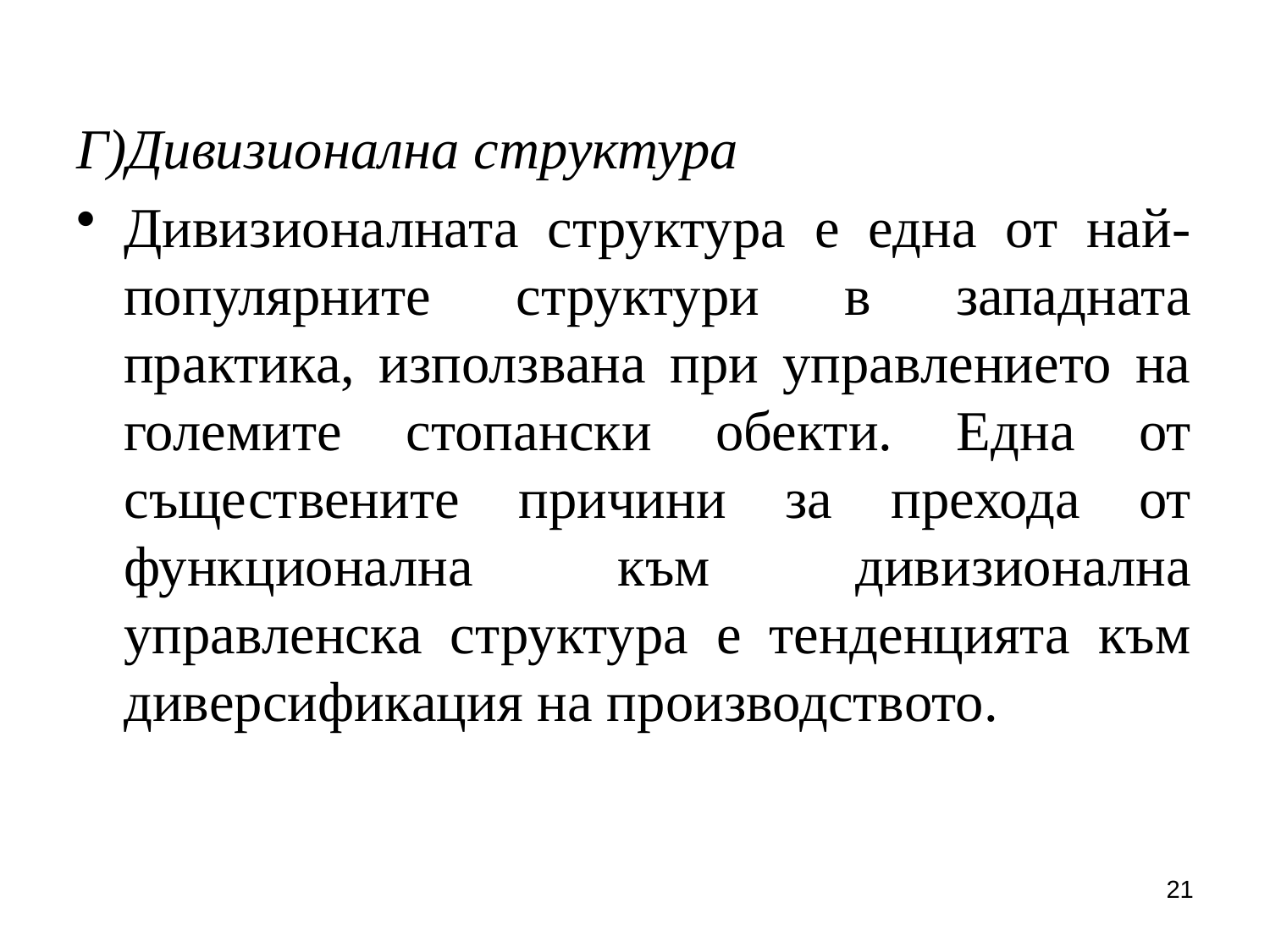

Г)Дивизионална структура
Дивизионалната структура е една от най-популярните структури в западната практика, използвана при управлението на големите стопански обекти. Една от съществените причини за прехода от функционална към дивизионална управленска структура е тенденцията към диверсификация на производството.
21